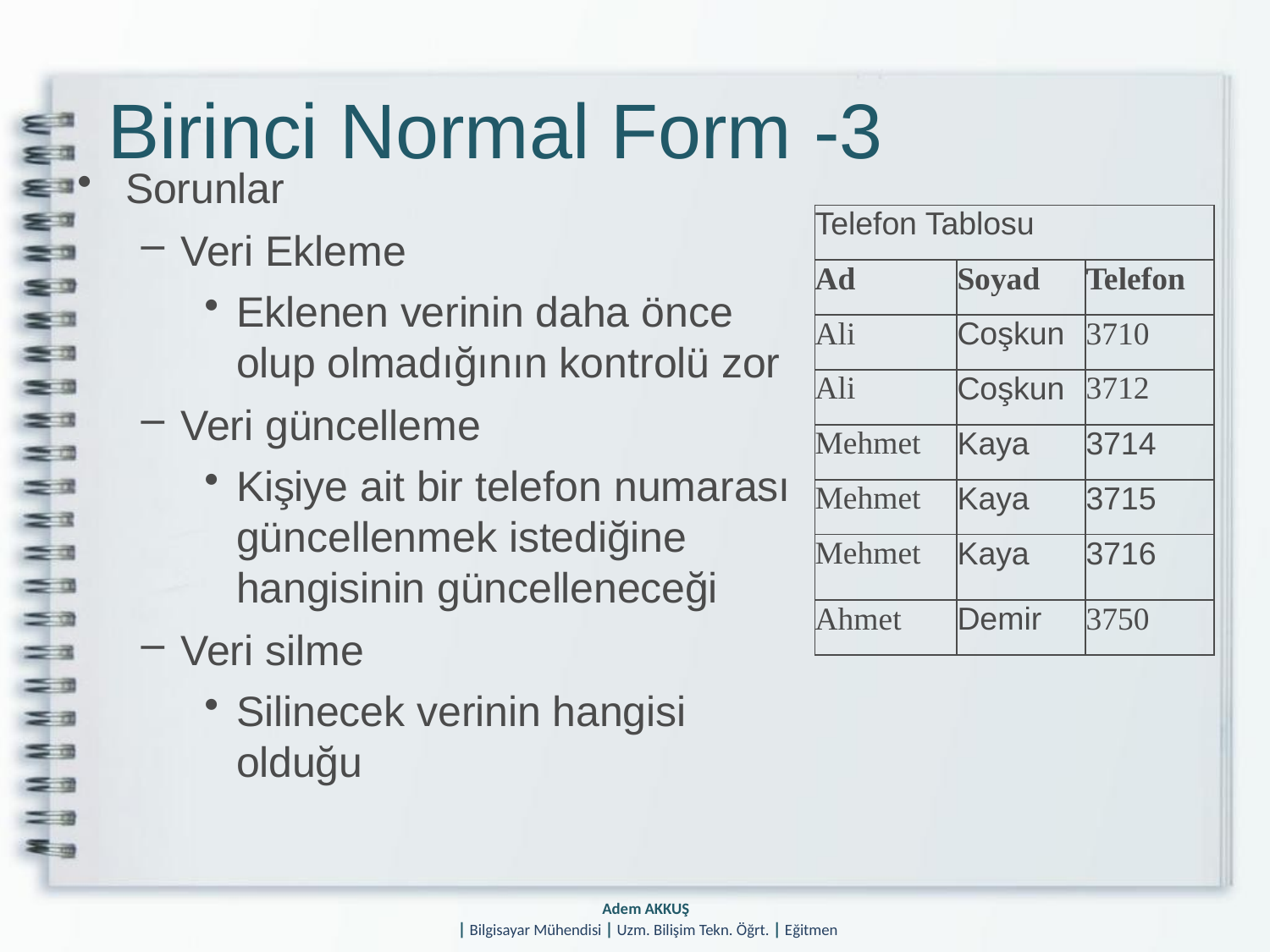

# Birinci Normal Form -3
Sorunlar
Veri Ekleme
Eklenen verinin daha önce
olup olmadığının kontrolü zor
Veri güncelleme
Kişiye ait bir telefon numarası  güncellenmek istediğine  hangisinin güncelleneceği
Veri silme
Silinecek verinin hangisi  olduğu
| Telefon Tablosu |  |  |
| --- | --- | --- |
| Ad | Soyad | Telefon |
| Ali | Coşkun | 3710 |
| Ali | Coşkun | 3712 |
| Mehmet | Kaya | 3714 |
| Mehmet | Kaya | 3715 |
| Mehmet | Kaya | 3716 |
| Ahmet | Demir | 3750 |
Adem AKKUŞ
| Bilgisayar Mühendisi | Uzm. Bilişim Tekn. Öğrt. | Eğitmen